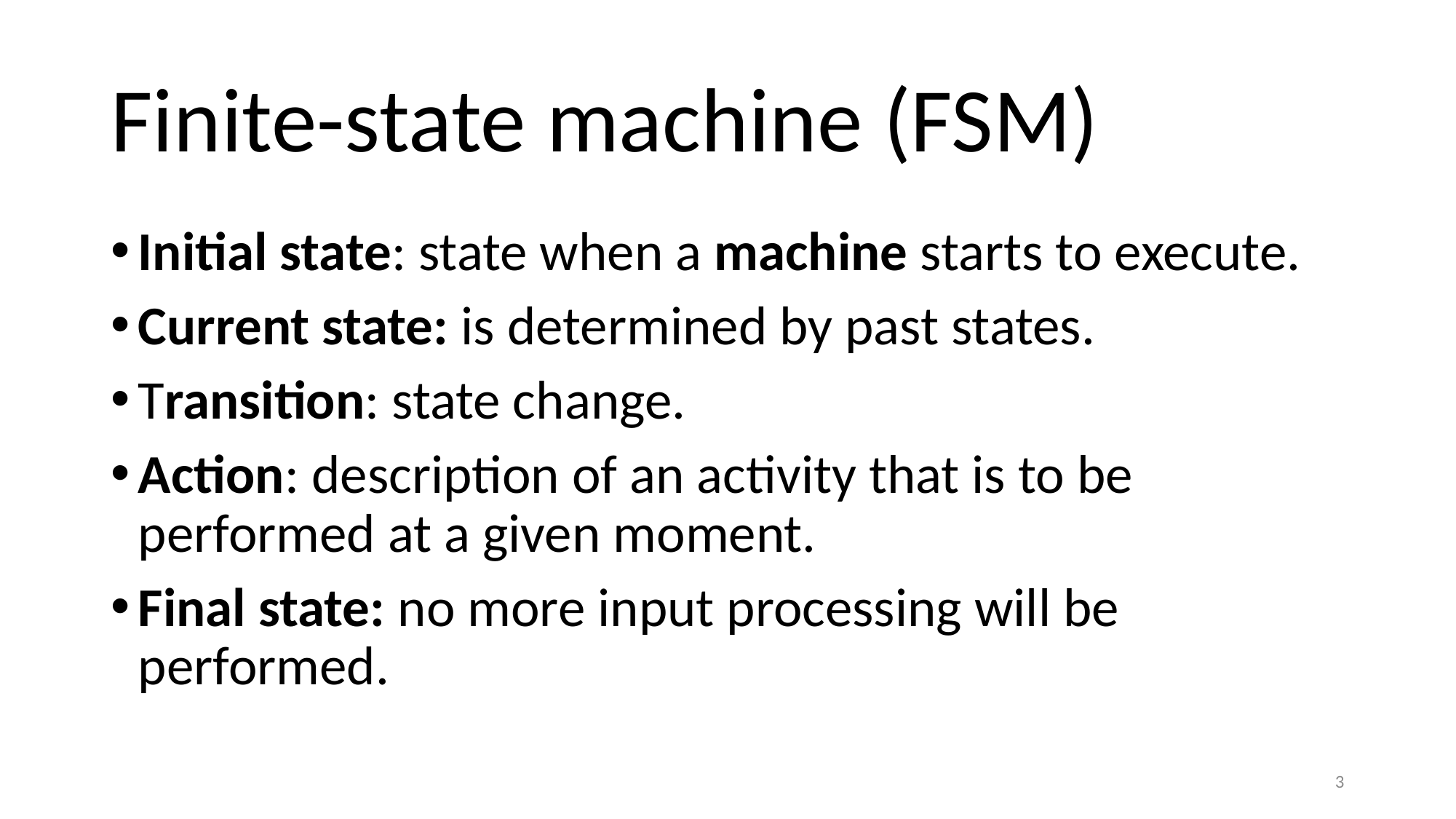

# Finite-state machine (FSM)
Initial state: state when a machine starts to execute.
Current state: is determined by past states.
Transition: state change.
Action: description of an activity that is to be performed at a given moment.
Final state: no more input processing will be performed.
3